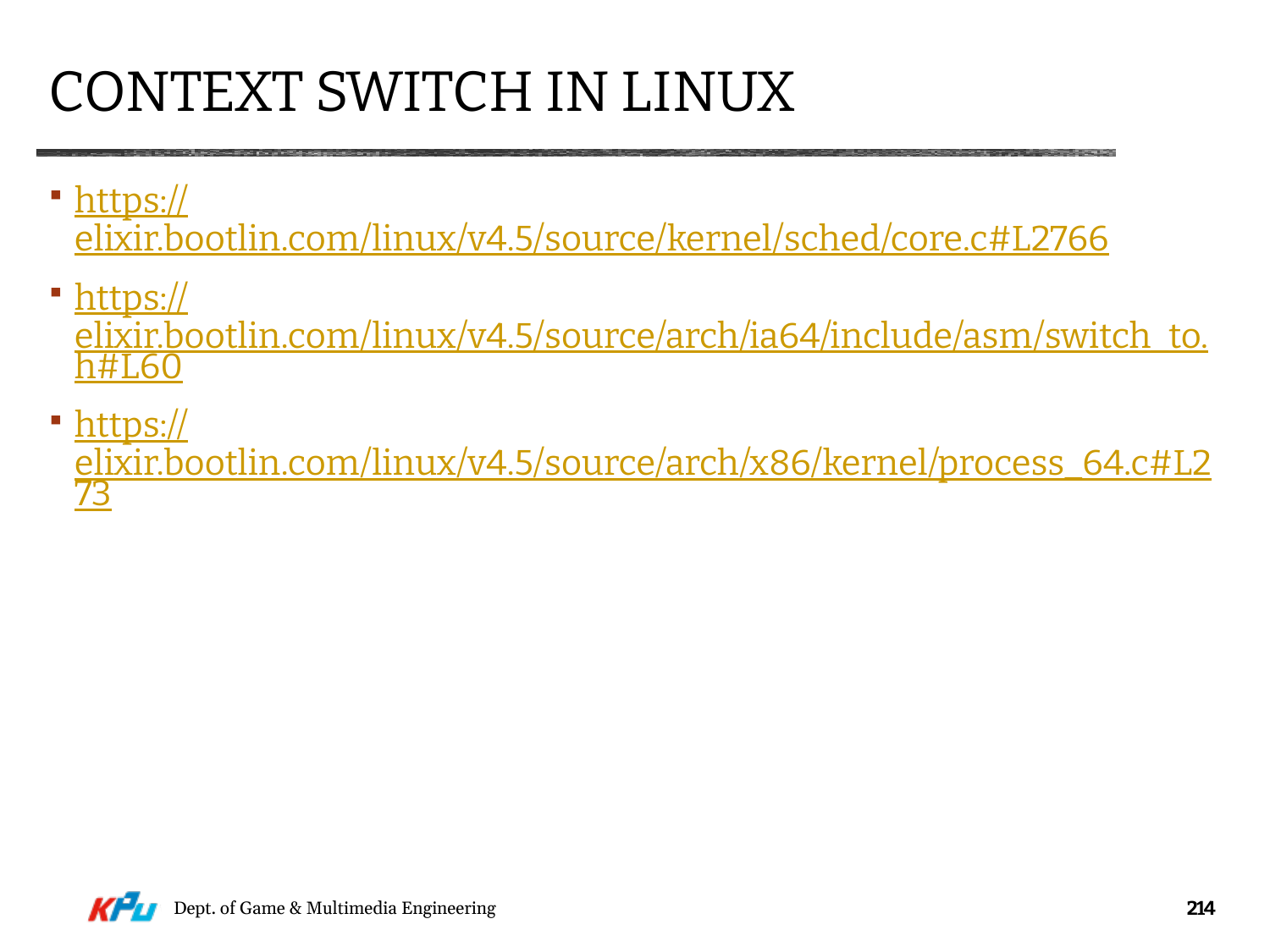

# context switch in linux
https://elixir.bootlin.com/linux/v4.5/source/kernel/sched/core.c#L2766
https://elixir.bootlin.com/linux/v4.5/source/arch/ia64/include/asm/switch_to.h#L60
https://elixir.bootlin.com/linux/v4.5/source/arch/x86/kernel/process_64.c#L273

Dept. of Game & Multimedia Engineering
214